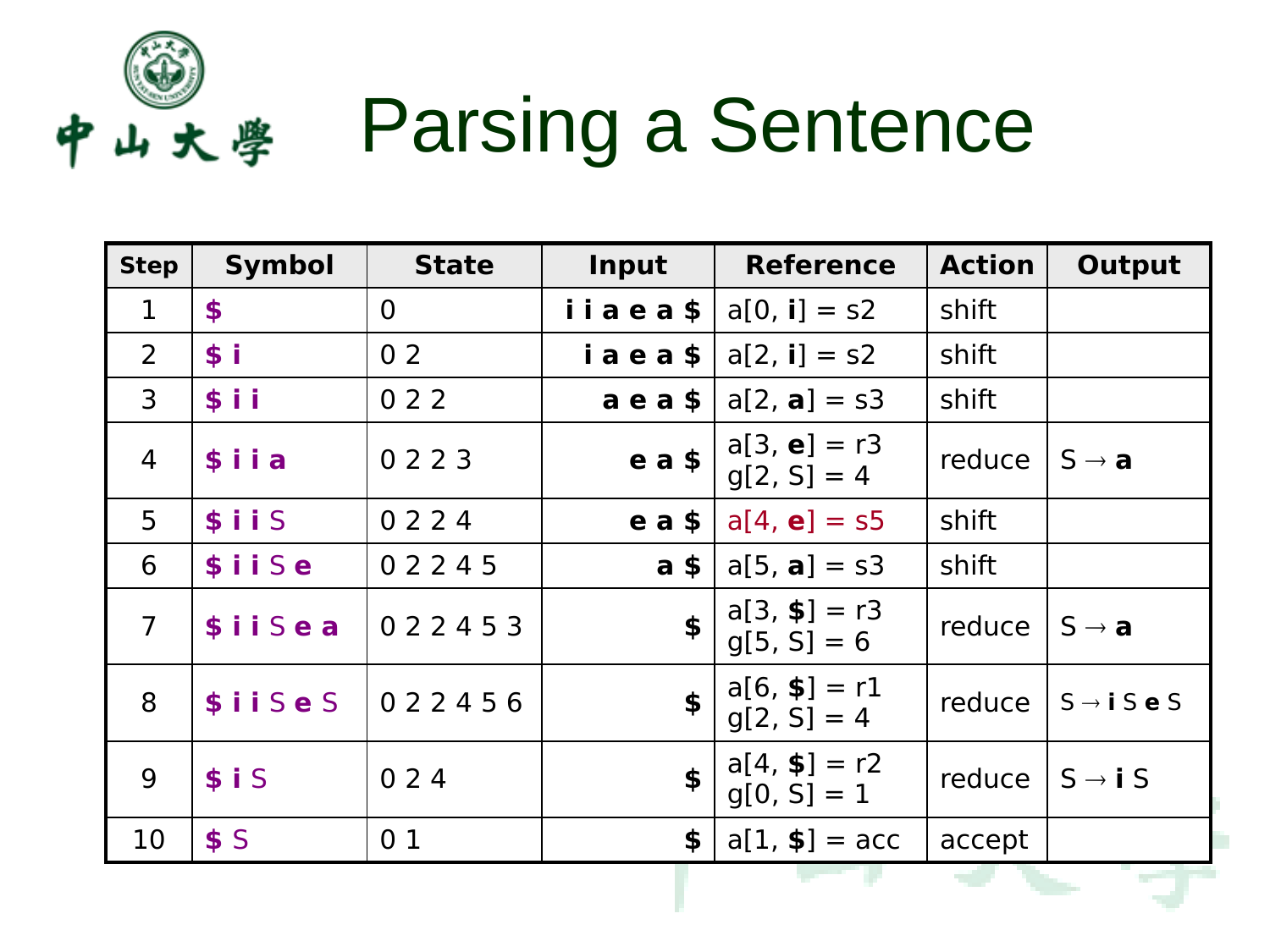

# Parsing a Sentence
| Step | Symbol | State | Input | Reference | Action | Output |
| --- | --- | --- | --- | --- | --- | --- |
| 1 | $ | 0 | i i a e a $ | a[0, i] = s2 | shift |  |
| 2 | $ i | 0 2 | i a e a $ | a[2, i] = s2 | shift |  |
| 3 | $ i i | 0 2 2 | a e a $ | a[2, a] = s3 | shift |  |
| 4 | $ i i a | 0 2 2 3 | e a $ | a[3, e] = r3 g[2, S] = 4 | reduce | S → a |
| 5 | $ i i S | 0 2 2 4 | e a $ | a[4, e] = s5 | shift |  |
| 6 | $ i i S e | 0 2 2 4 5 | a $ | a[5, a] = s3 | shift |  |
| 7 | $ i i S e a | 0 2 2 4 5 3 | $ | a[3, $] = r3 g[5, S] = 6 | reduce | S → a |
| 8 | $ i i S e S | 0 2 2 4 5 6 | $ | a[6, $] = r1 g[2, S] = 4 | reduce | S → i S e S |
| 9 | $ i S | 0 2 4 | $ | a[4, $] = r2 g[0, S] = 1 | reduce | S → i S |
| 10 | $ S | 0 1 | $ | a[1, $] = acc | accept |  |